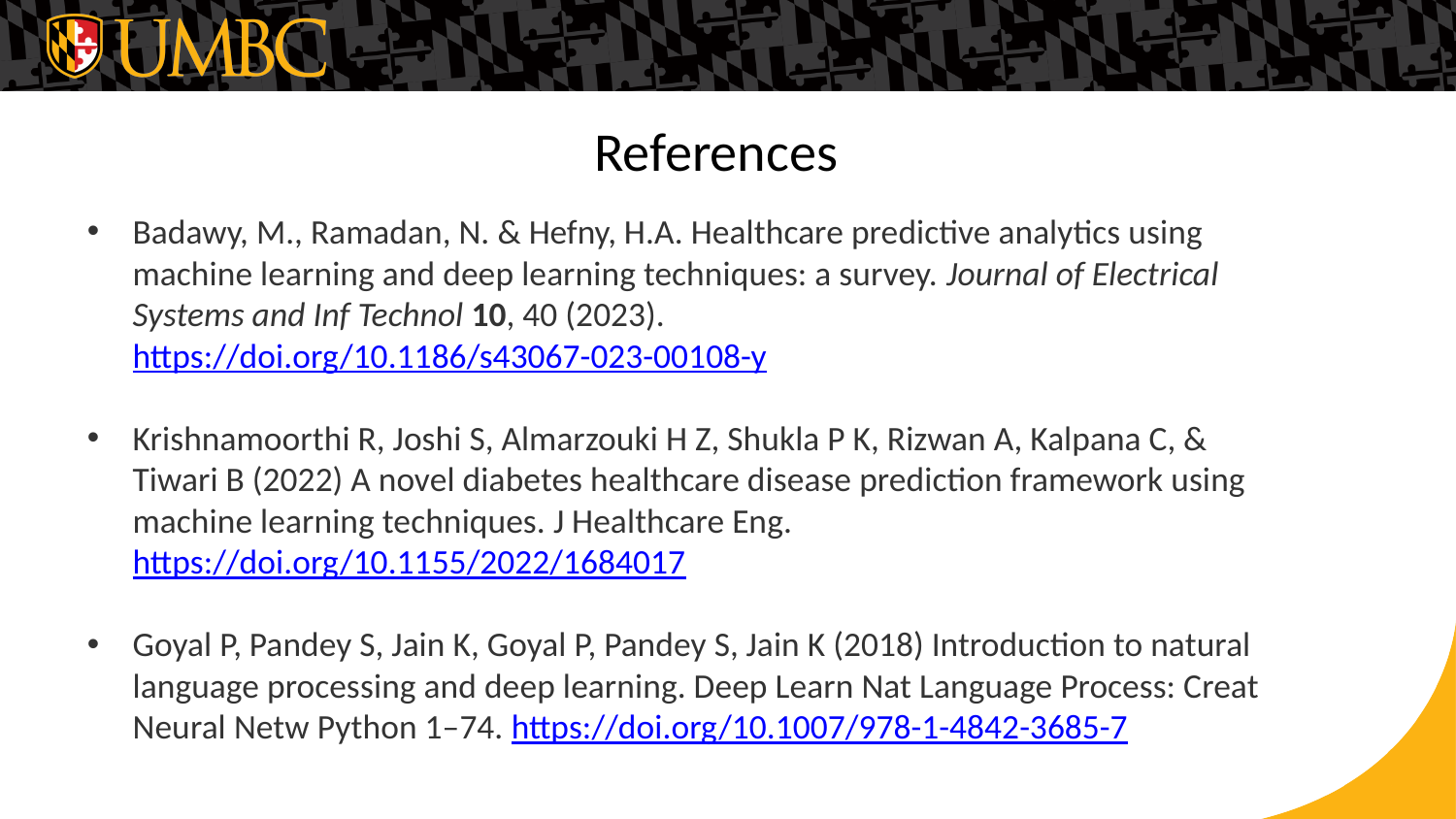

# References
Badawy, M., Ramadan, N. & Hefny, H.A. Healthcare predictive analytics using machine learning and deep learning techniques: a survey. Journal of Electrical Systems and Inf Technol 10, 40 (2023). https://doi.org/10.1186/s43067-023-00108-y

Krishnamoorthi R, Joshi S, Almarzouki H Z, Shukla P K, Rizwan A, Kalpana C, & Tiwari B (2022) A novel diabetes healthcare disease prediction framework using machine learning techniques. J Healthcare Eng. https://doi.org/10.1155/2022/1684017

Goyal P, Pandey S, Jain K, Goyal P, Pandey S, Jain K (2018) Introduction to natural language processing and deep learning. Deep Learn Nat Language Process: Creat Neural Netw Python 1–74. https://doi.org/10.1007/978-1-4842-3685-7